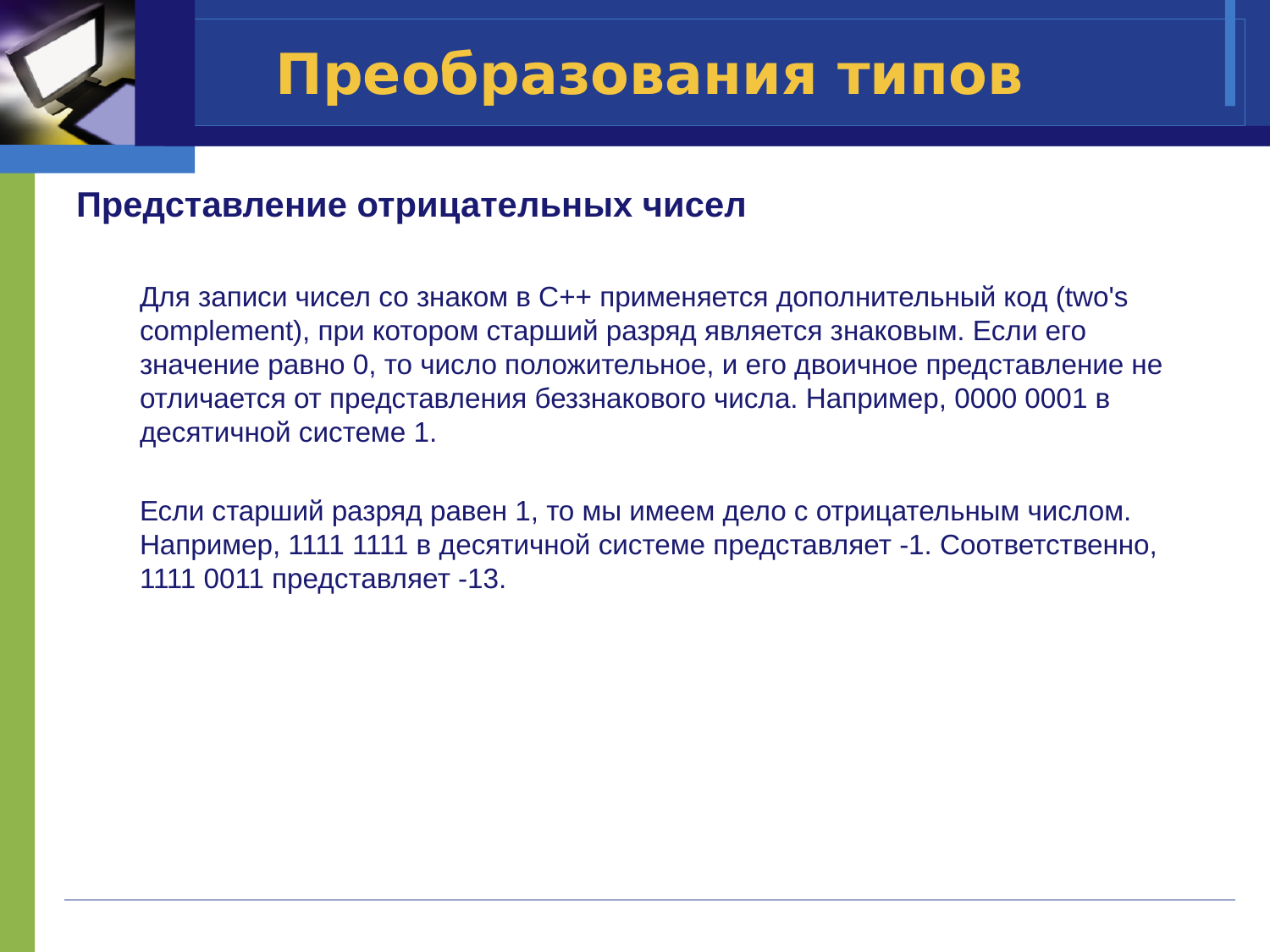

# Преобразования типов
Представление отрицательных чисел

Для записи чисел со знаком в С++ применяется дополнительный код (two's complement), при котором старший разряд является знаковым. Если его значение равно 0, то число положительное, и его двоичное представление не отличается от представления беззнакового числа. Например, 0000 0001 в десятичной системе 1.

Если старший разряд равен 1, то мы имеем дело с отрицательным числом. Например, 1111 1111 в десятичной системе представляет -1. Соответственно, 1111 0011 представляет -13.